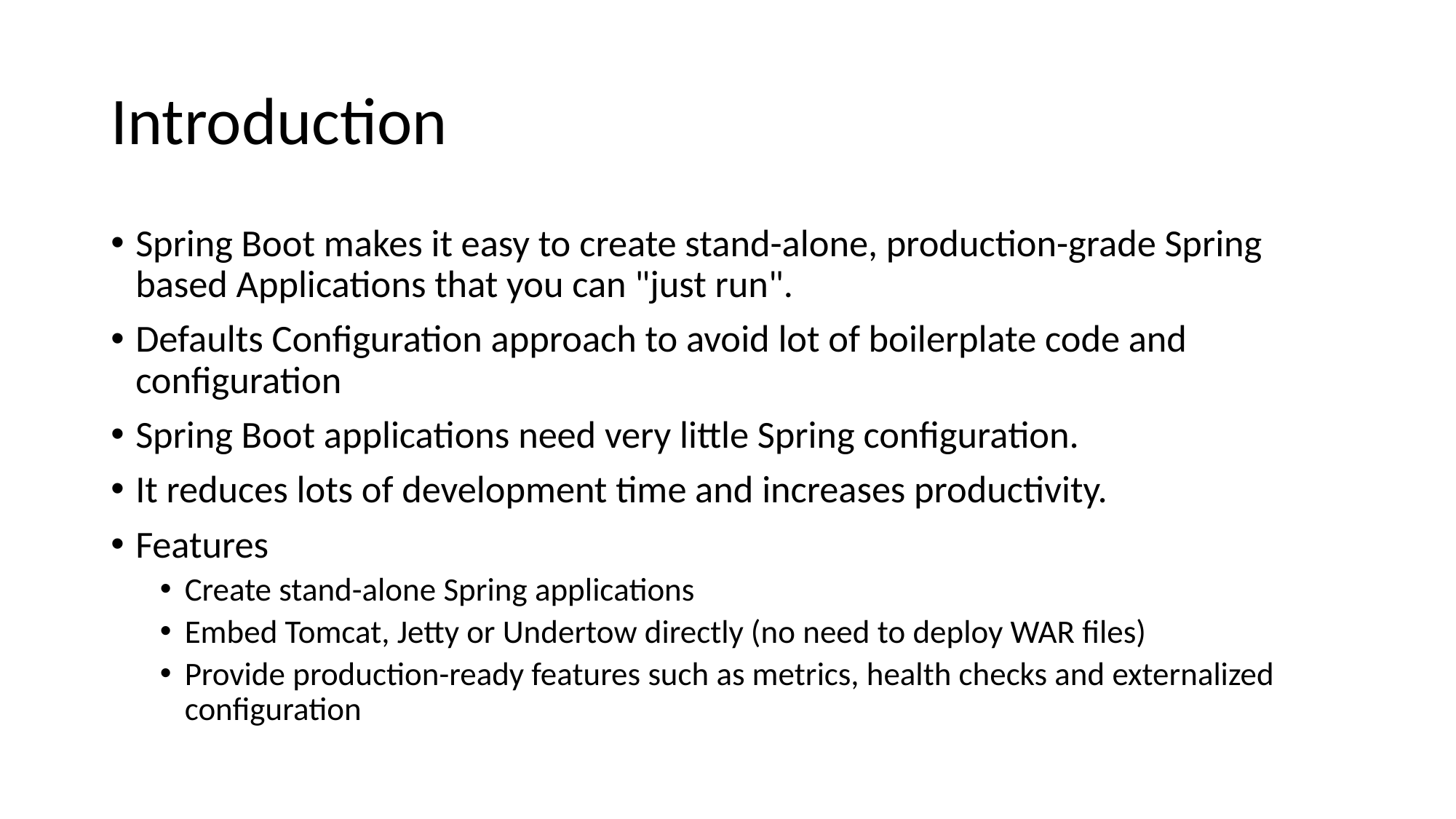

# Introduction
Spring Boot makes it easy to create stand-alone, production-grade Spring based Applications that you can "just run".
Defaults Configuration approach to avoid lot of boilerplate code and configuration
Spring Boot applications need very little Spring configuration.
It reduces lots of development time and increases productivity.
Features
Create stand-alone Spring applications
Embed Tomcat, Jetty or Undertow directly (no need to deploy WAR files)
Provide production-ready features such as metrics, health checks and externalized configuration